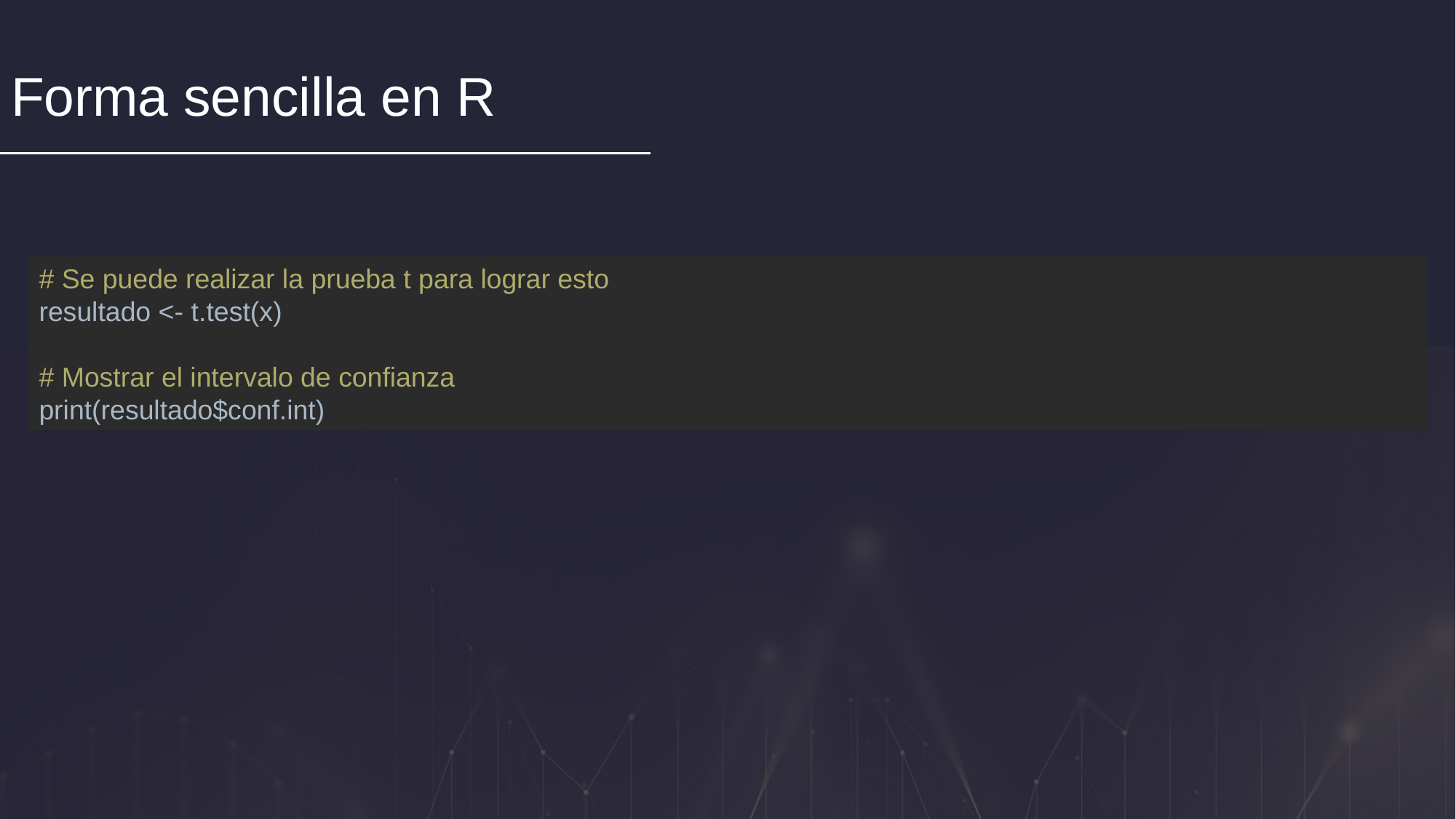

Forma sencilla en R
# Se puede realizar la prueba t para lograr esto resultado <- t.test(x) # Mostrar el intervalo de confianza print(resultado$conf.int)